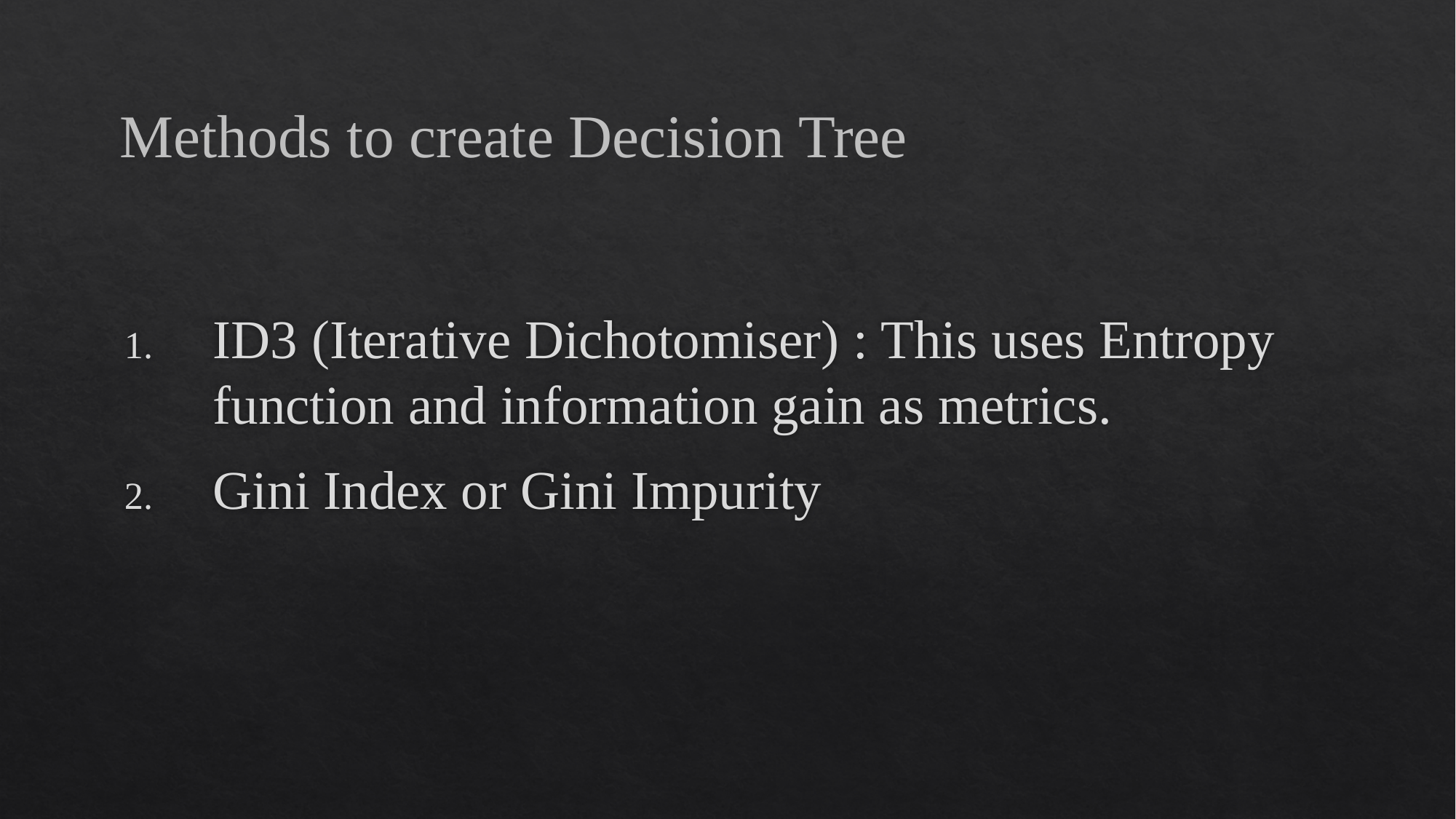

Methods to create Decision Tree
ID3 (Iterative Dichotomiser) : This uses Entropy function and information gain as metrics.
Gini Index or Gini Impurity